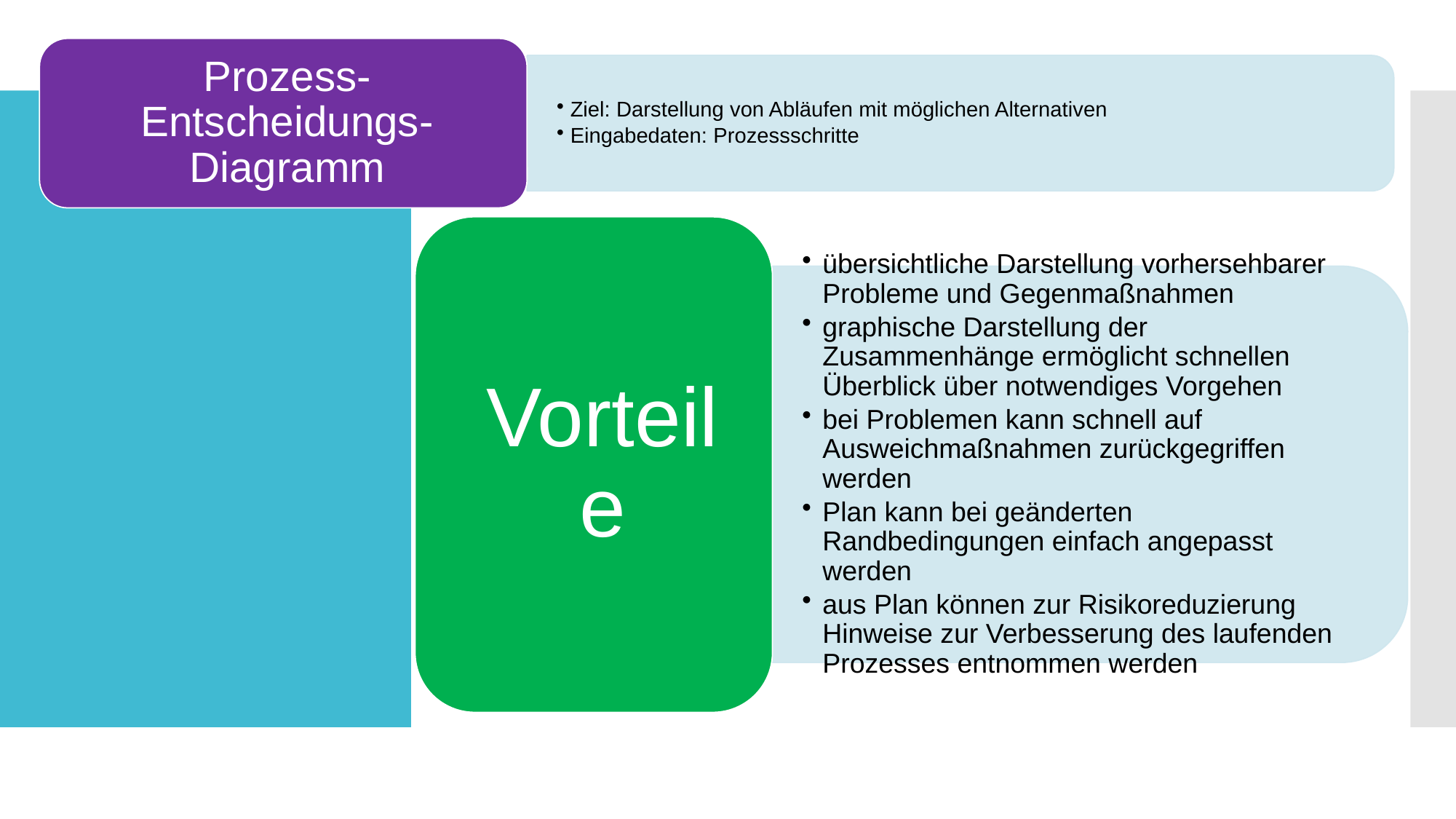

Ziel: Darstellung von Abläufen mit möglichen Alternativen
Eingabedaten: Prozessschritte
Prozess-Entscheidungs-Diagramm
#
übersichtliche Darstellung vorhersehbarer Probleme und Gegenmaßnahmen
graphische Darstellung der Zusammenhänge ermöglicht schnellen Überblick über notwendiges Vorgehen
bei Problemen kann schnell auf Ausweichmaßnahmen zurückgegriffen werden
Plan kann bei geänderten Randbedingungen einfach angepasst werden
aus Plan können zur Risikoreduzierung Hinweise zur Verbesserung des laufenden Prozesses entnommen werden
Vorteile